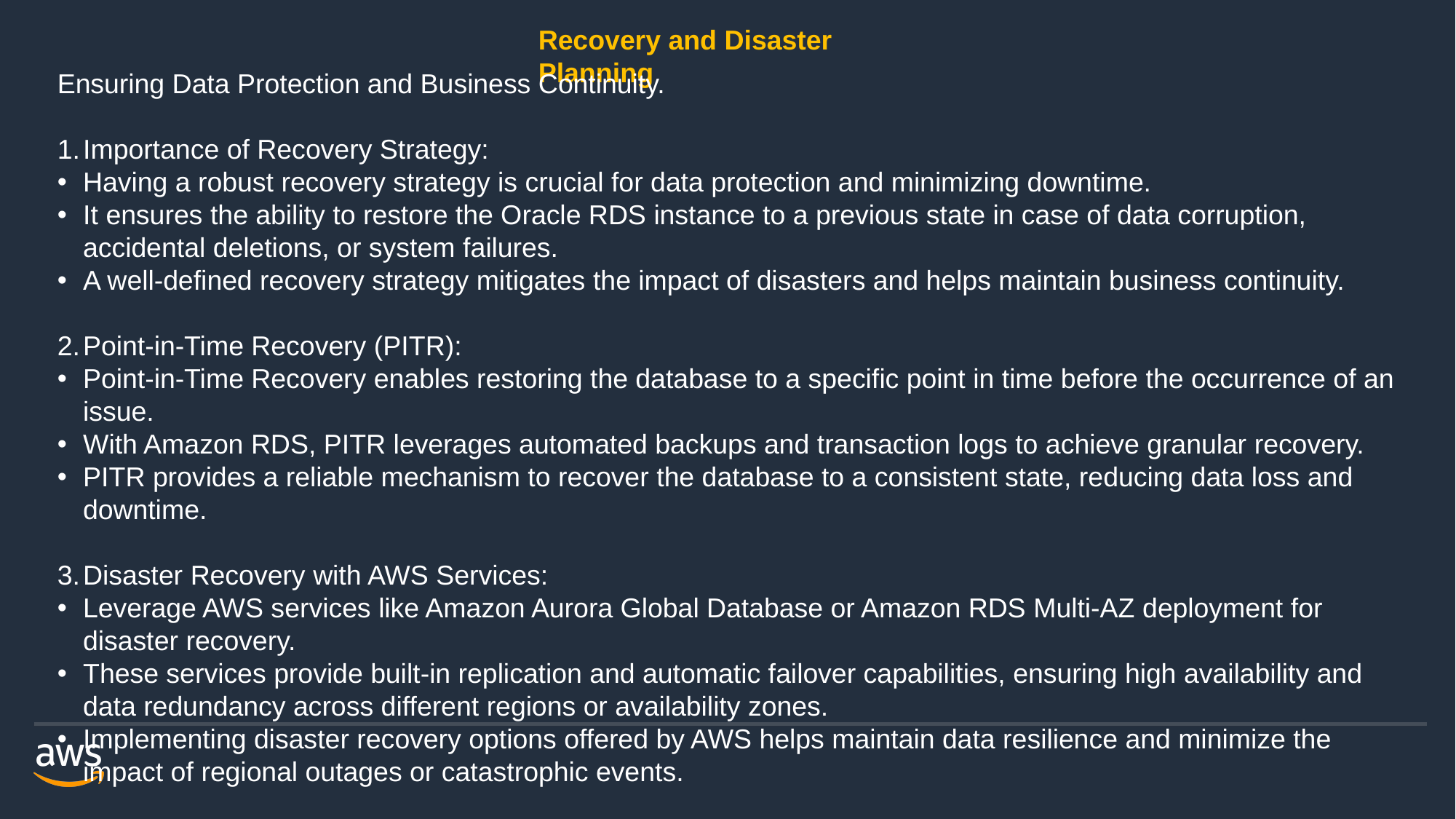

Recovery and Disaster Planning
Ensuring Data Protection and Business Continuity.

Importance of Recovery Strategy:
Having a robust recovery strategy is crucial for data protection and minimizing downtime.
It ensures the ability to restore the Oracle RDS instance to a previous state in case of data corruption, accidental deletions, or system failures.
A well-defined recovery strategy mitigates the impact of disasters and helps maintain business continuity.

Point-in-Time Recovery (PITR):
Point-in-Time Recovery enables restoring the database to a specific point in time before the occurrence of an issue.
With Amazon RDS, PITR leverages automated backups and transaction logs to achieve granular recovery.
PITR provides a reliable mechanism to recover the database to a consistent state, reducing data loss and downtime.

Disaster Recovery with AWS Services:
Leverage AWS services like Amazon Aurora Global Database or Amazon RDS Multi-AZ deployment for disaster recovery.
These services provide built-in replication and automatic failover capabilities, ensuring high availability and data redundancy across different regions or availability zones.
Implementing disaster recovery options offered by AWS helps maintain data resilience and minimize the impact of regional outages or catastrophic events.